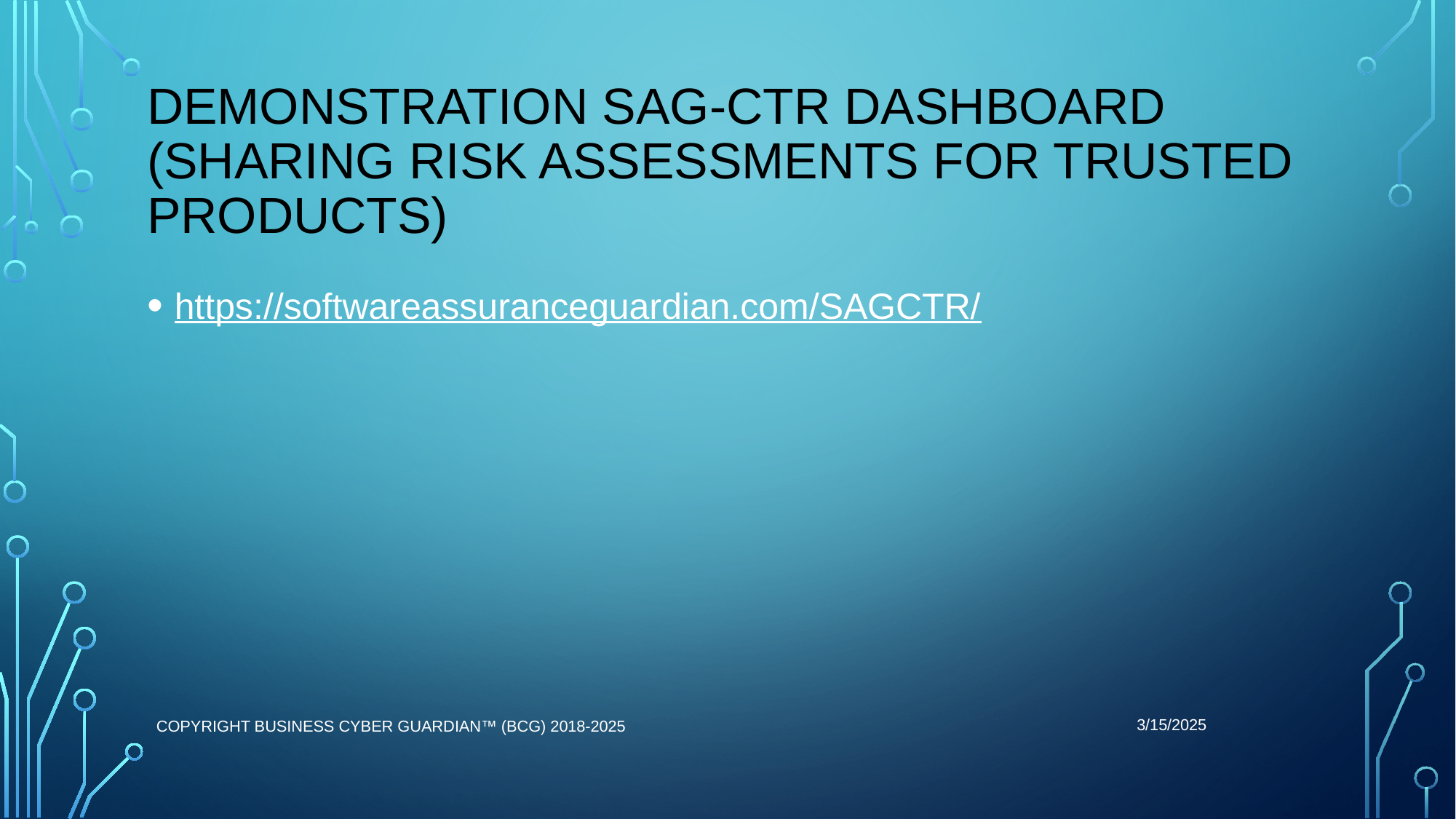

# Demonstration SAG-CTR Dashboard (Sharing Risk Assessments For Trusted Products)
https://softwareassuranceguardian.com/SAGCTR/
3/15/2025
Copyright Business Cyber Guardian™ (BCG) 2018-2025